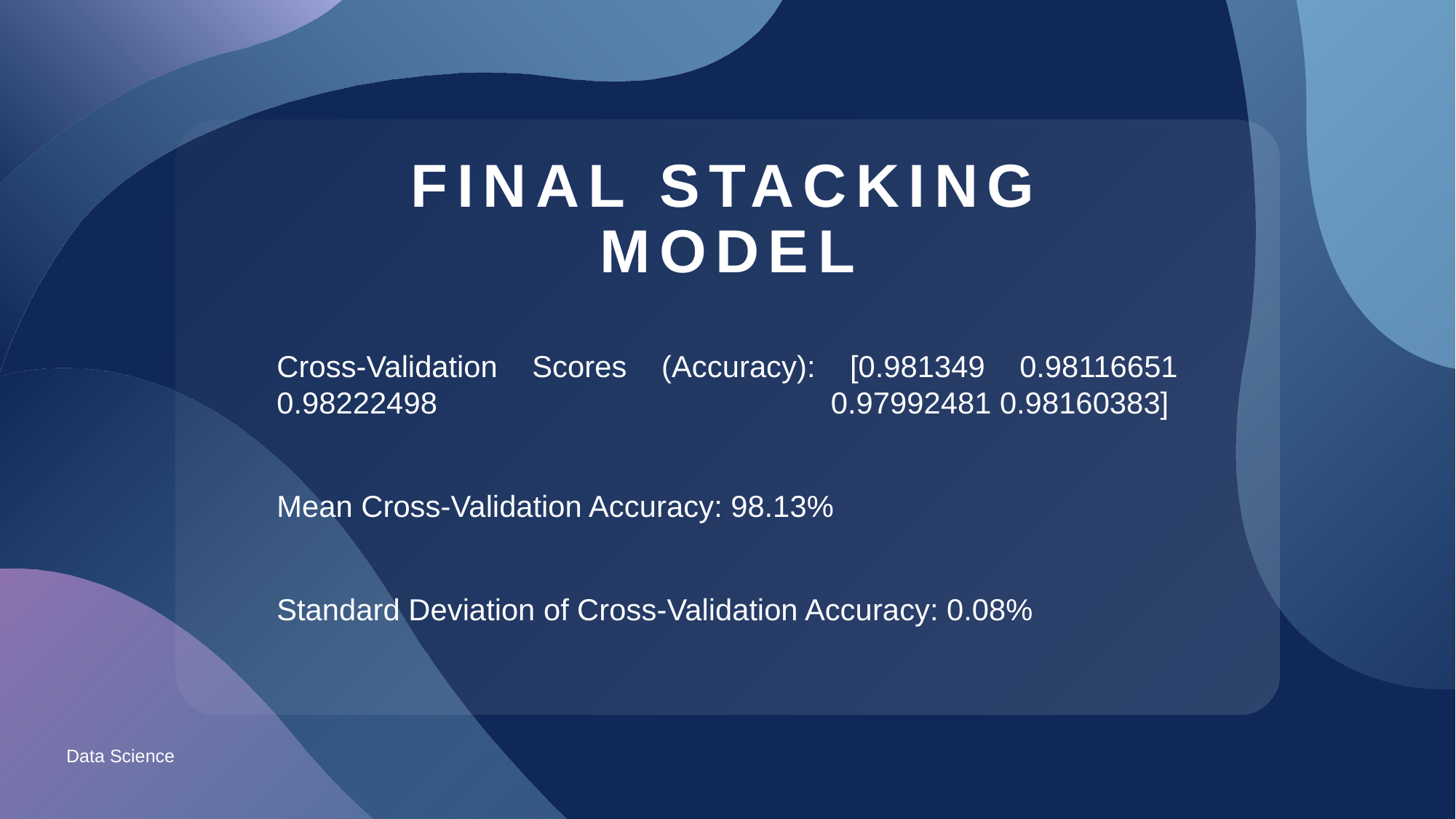

# Final Stacking model
Cross-Validation Scores (Accuracy): [0.981349 0.98116651 0.98222498 				 0.97992481 0.98160383]

Mean Cross-Validation Accuracy: 98.13%

Standard Deviation of Cross-Validation Accuracy: 0.08%
Data Science